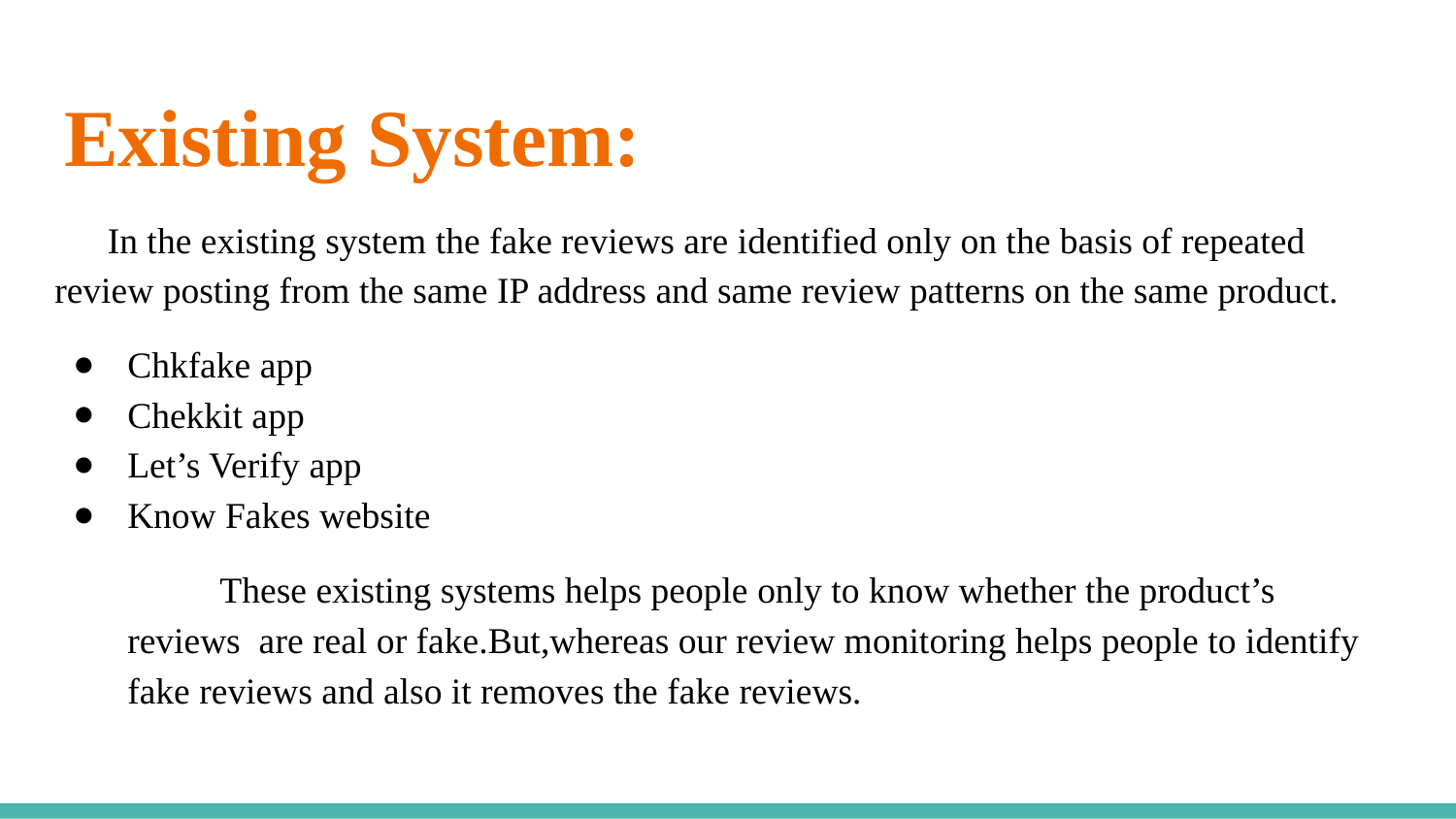

# Existing System:
      In the existing system the fake reviews are identified only on the basis of repeated review posting from the same IP address and same review patterns on the same product.
Chkfake app
Chekkit app
Let’s Verify app
Know Fakes website
          These existing systems helps people only to know whether the product’s reviews  are real or fake.But,whereas our review monitoring helps people to identify fake reviews and also it removes the fake reviews.